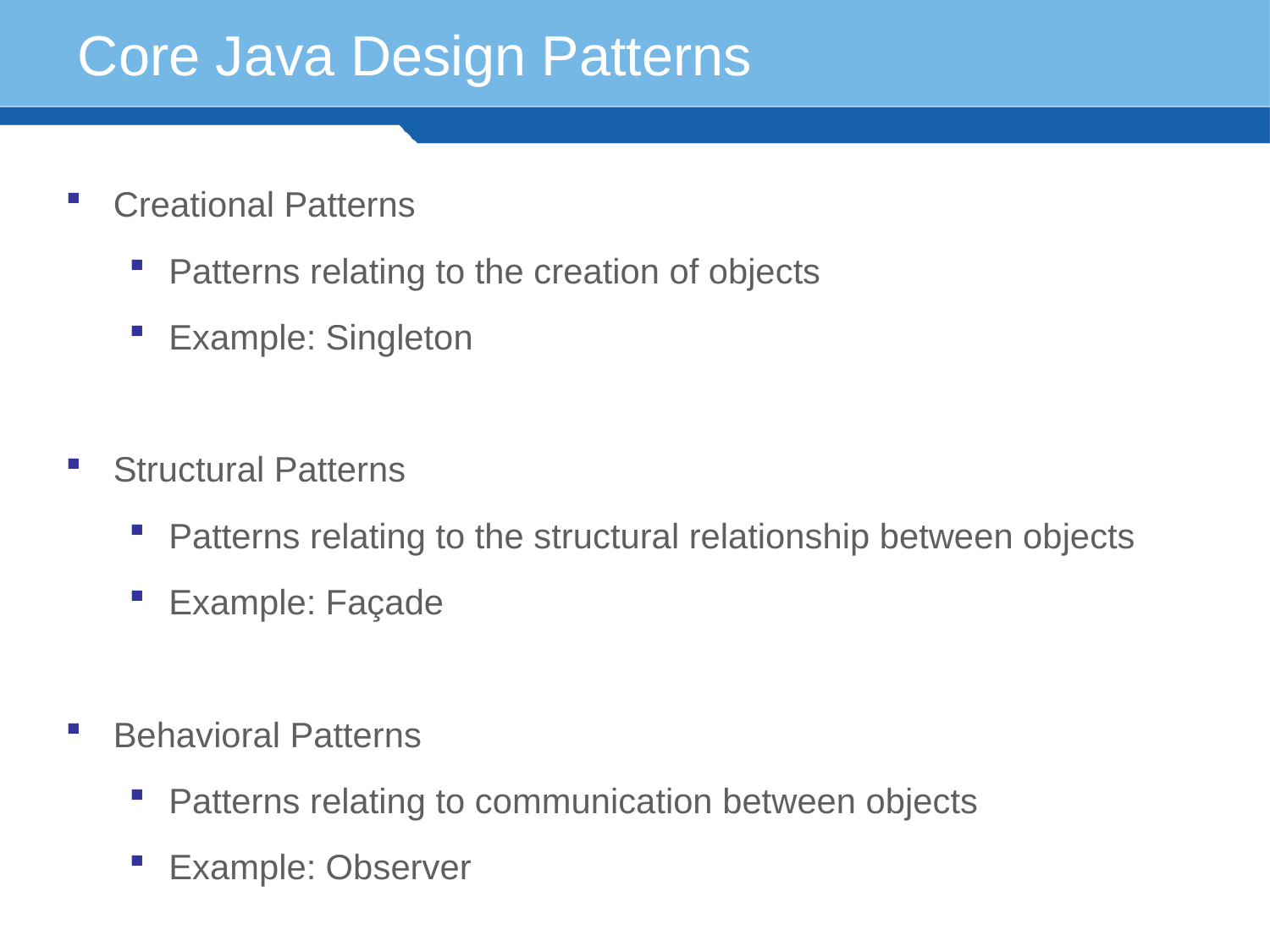

# Core Java Design Patterns
Creational Patterns
Patterns relating to the creation of objects
Example: Singleton

Structural Patterns
Patterns relating to the structural relationship between objects
Example: Façade

Behavioral Patterns
Patterns relating to communication between objects
Example: Observer